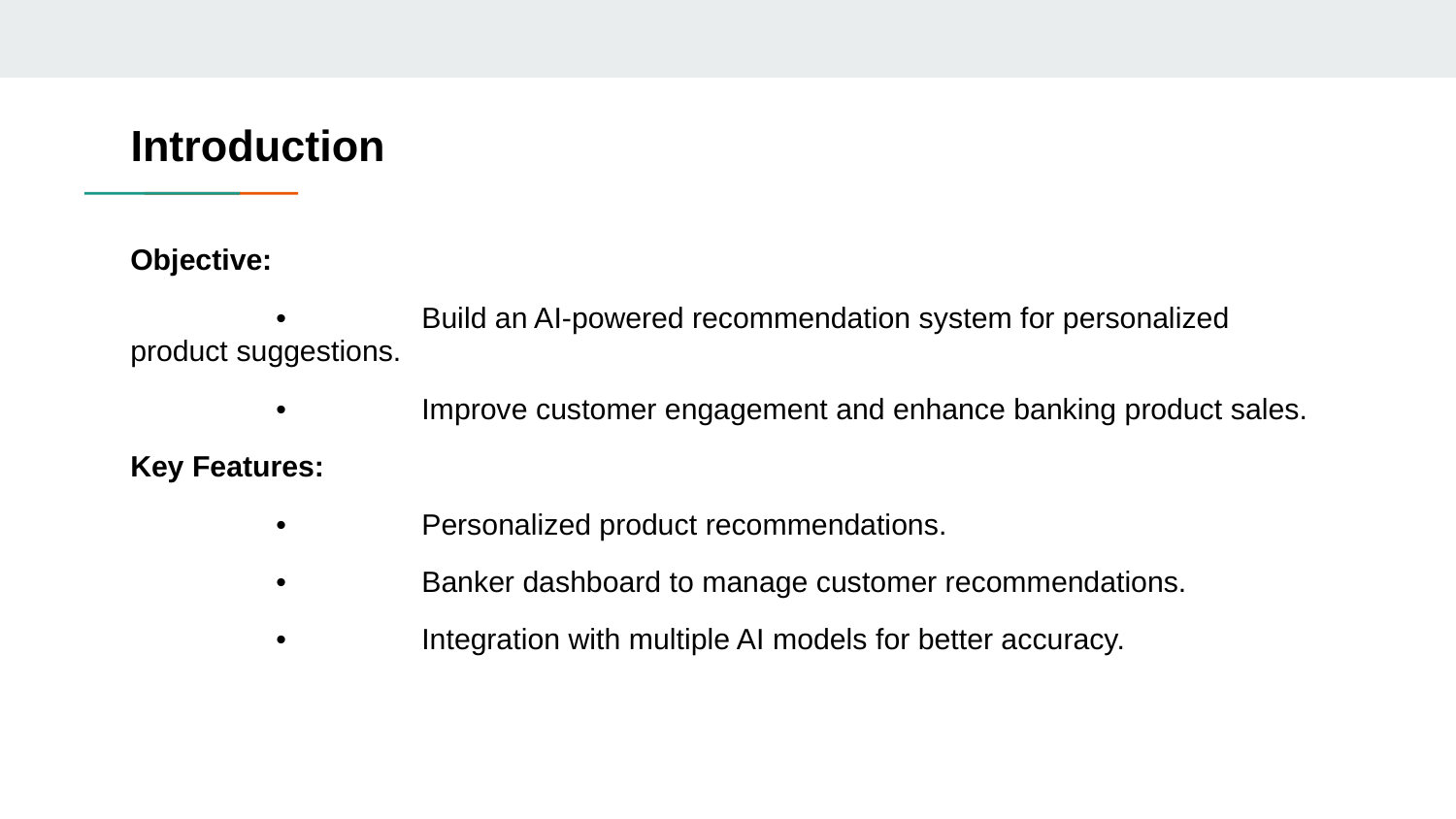

# Introduction

Objective:
	•	Build an AI-powered recommendation system for personalized product suggestions.
	•	Improve customer engagement and enhance banking product sales.
Key Features:
	•	Personalized product recommendations.
	•	Banker dashboard to manage customer recommendations.
	•	Integration with multiple AI models for better accuracy.